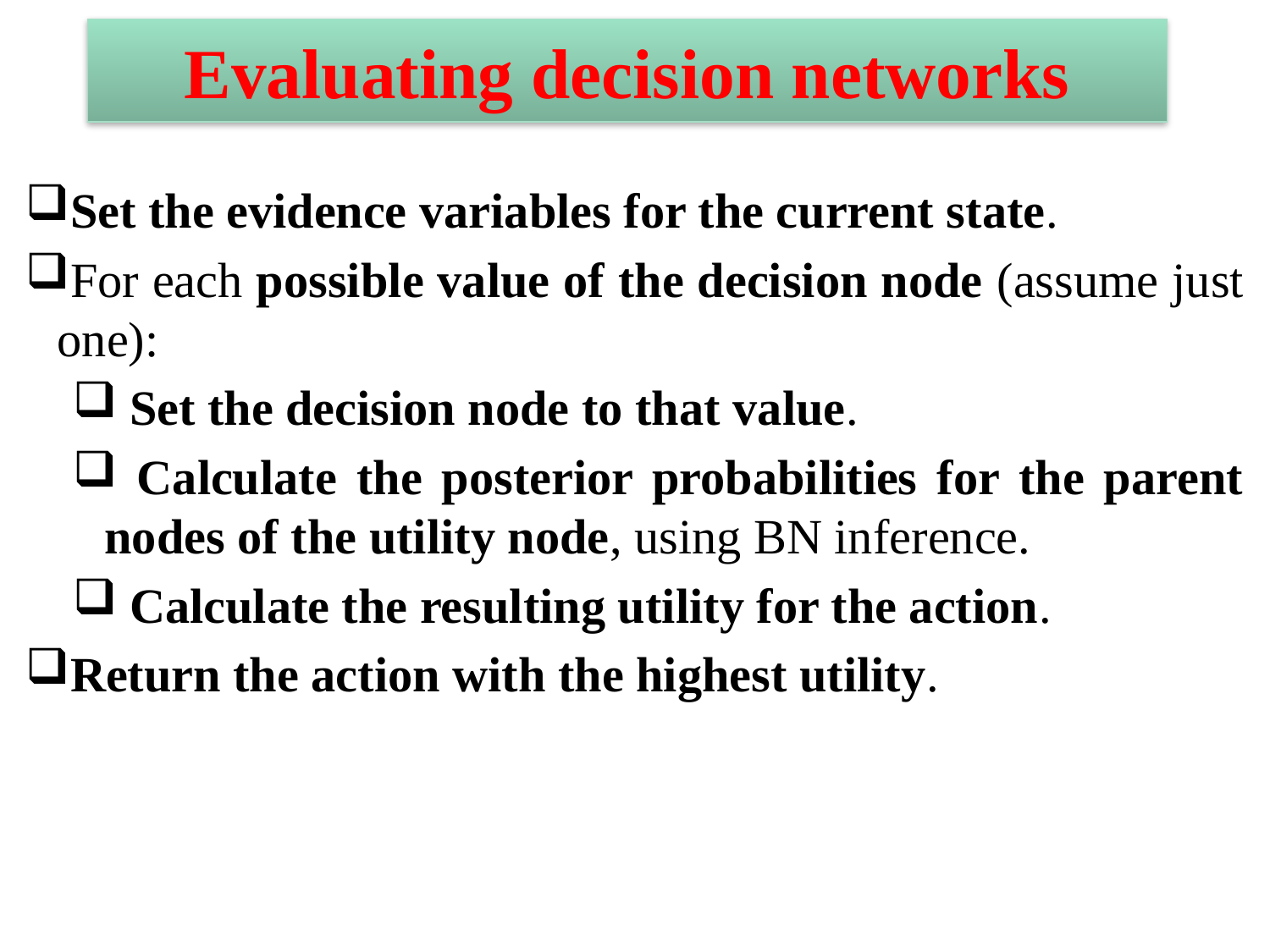

# Evaluating decision networks
Set the evidence variables for the current state.
For each possible value of the decision node (assume just one):
 Set the decision node to that value.
 Calculate the posterior probabilities for the parent nodes of the utility node, using BN inference.
 Calculate the resulting utility for the action.
Return the action with the highest utility.